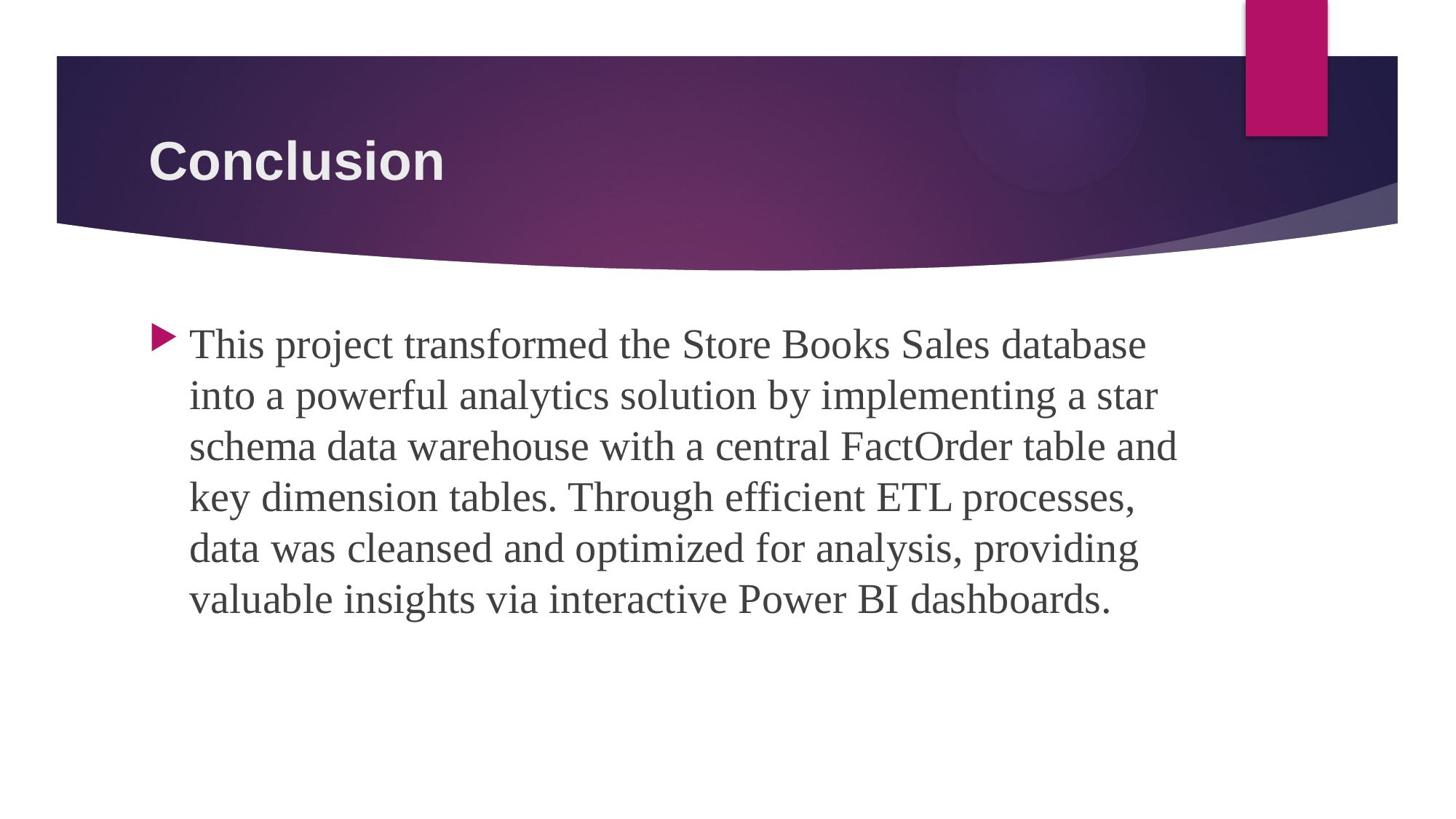

# Conclusion
This project transformed the Store Books Sales database into a powerful analytics solution by implementing a star schema data warehouse with a central FactOrder table and key dimension tables. Through efficient ETL processes, data was cleansed and optimized for analysis, providing valuable insights via interactive Power BI dashboards.